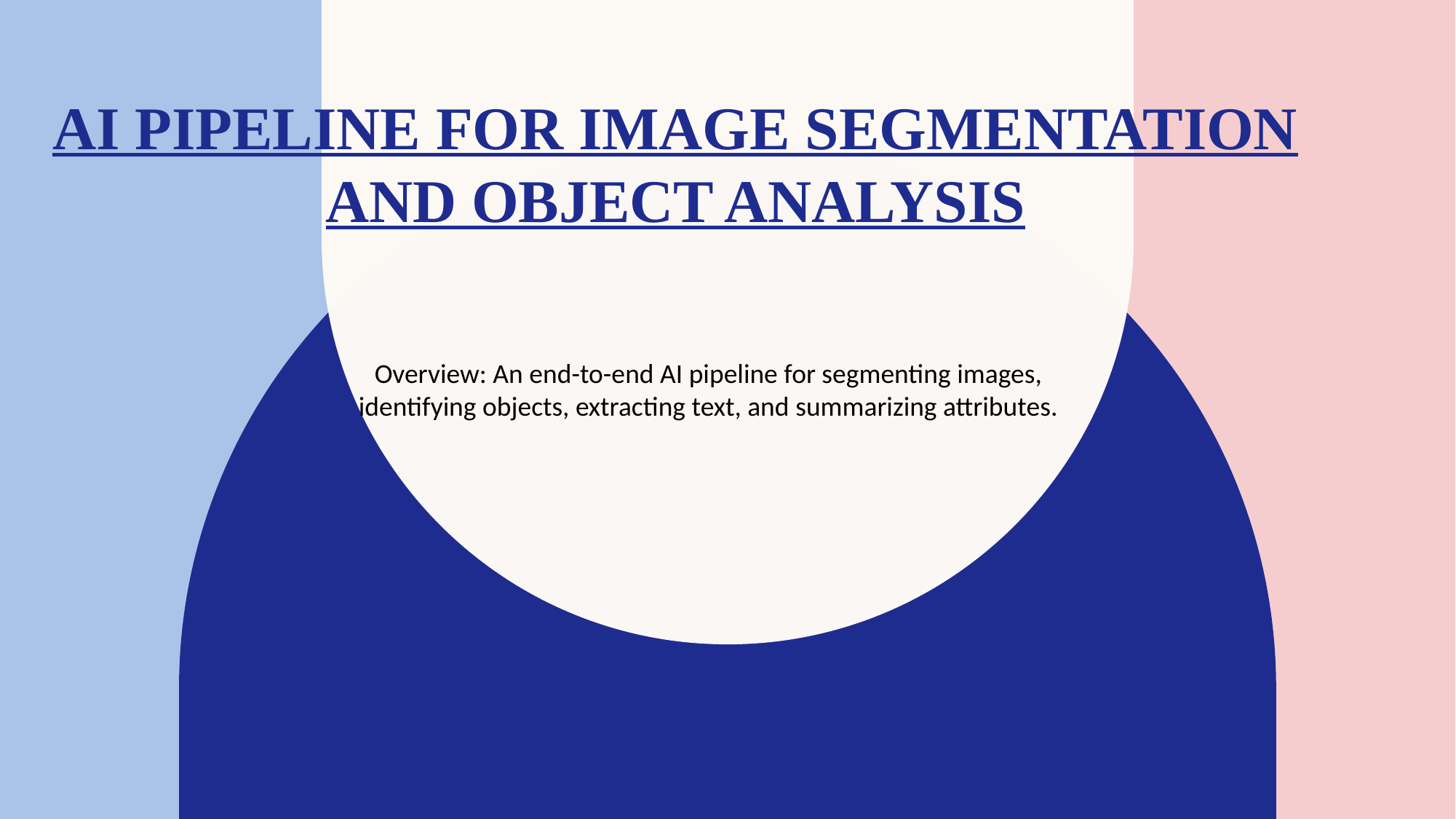

# AI Pipeline for Image Segmentation and Object Analysis
Overview: An end-to-end AI pipeline for segmenting images, identifying objects, extracting text, and summarizing attributes.